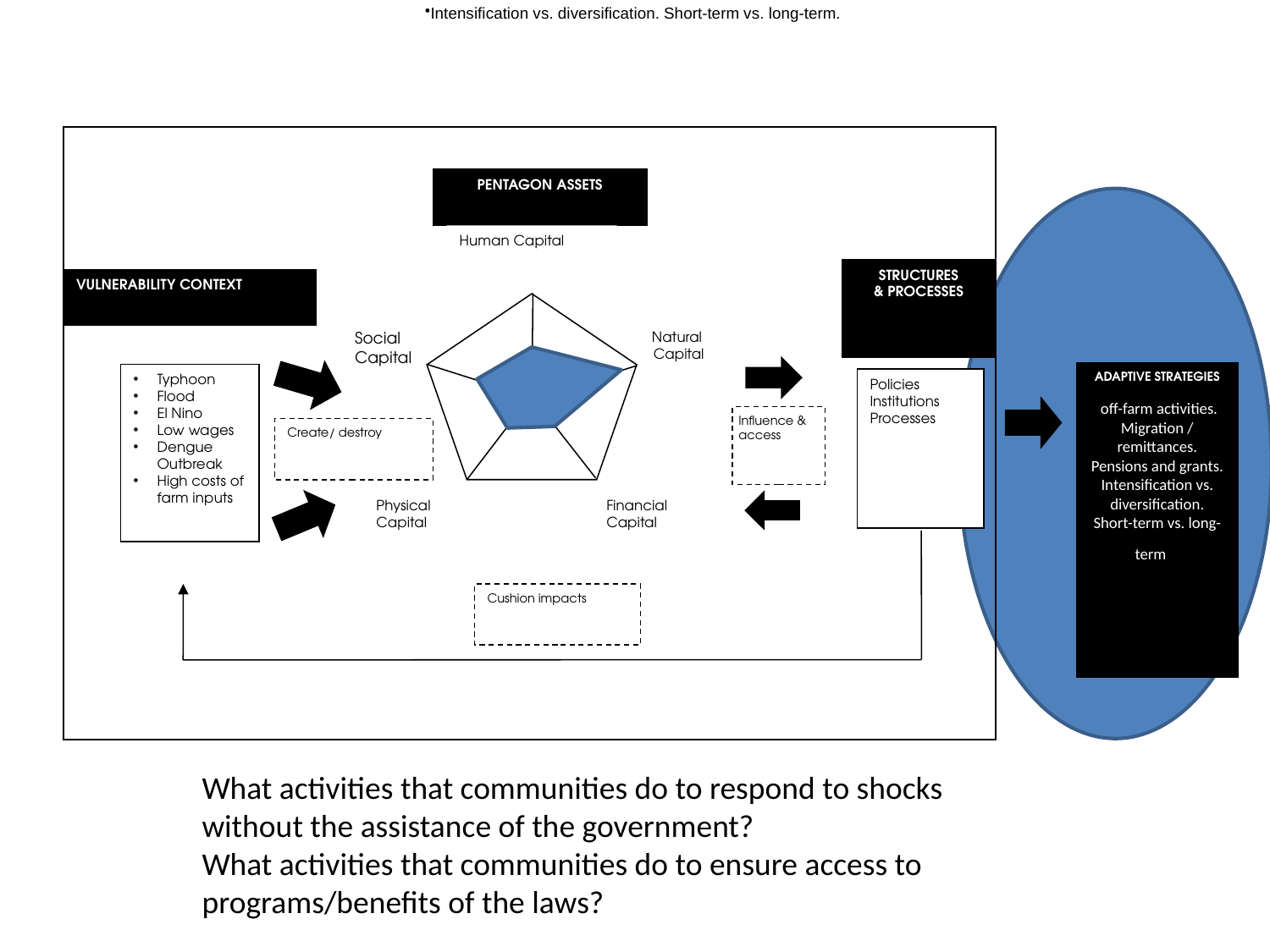

Intensification vs. diversification. Short-term vs. long-term.

PENTAGON ASSETS
Human Capital
Social
Capital
Natural
 Capital
Physical
Capital
Financial
Capital

Sector
STRUCTURES
& PROCESSES
Policies
Institutions
Processes
VULNERABILITY CONTEXT
Typhoon
Flood
El Nino
Low wages
Dengue Outbreak
High costs of farm inputs

Influence & access

ADAPTIVE STRATEGIES

Create/ destroy
Cushion impacts

ADAPTIVE STRATEGIES

 off-farm activities. Migration / remittances. Pensions and grants. Intensification vs. diversification. Short-term vs. long-term.

What activities that communities do to respond to shocks without the assistance of the government?
What activities that communities do to ensure access to programs/benefits of the laws?